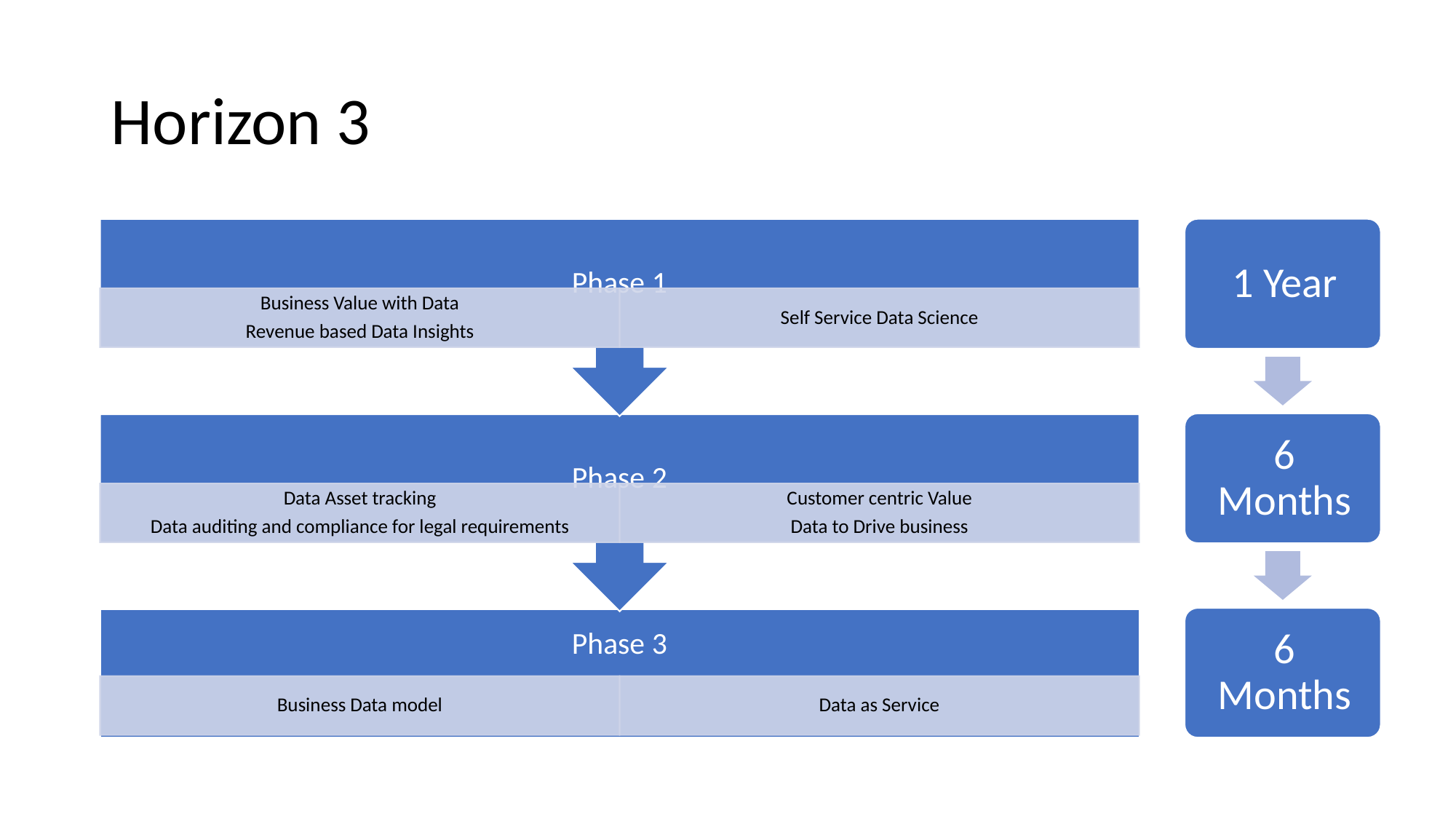

# Horizon 3
Phase 3
Business Data model
Data as Service
Phase 2
Data Asset tracking
Data auditing and compliance for legal requirements
Customer centric Value
Data to Drive business
Phase 1
Business Value with Data
Revenue based Data Insights
Self Service Data Science
1 Year

6 Months

6 Months